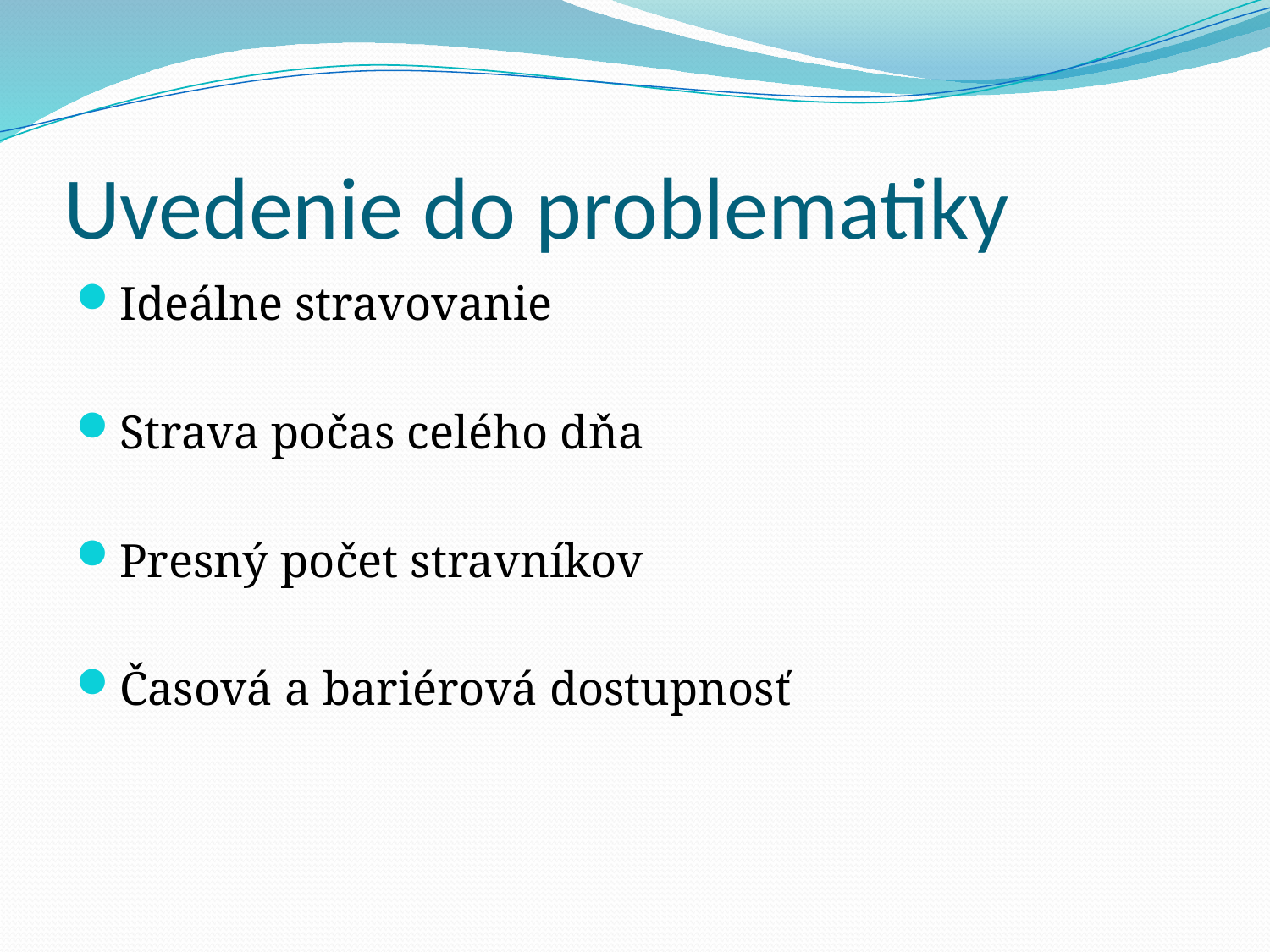

# Uvedenie do problematiky
Ideálne stravovanie

Strava počas celého dňa

Presný počet stravníkov

Časová a bariérová dostupnosť